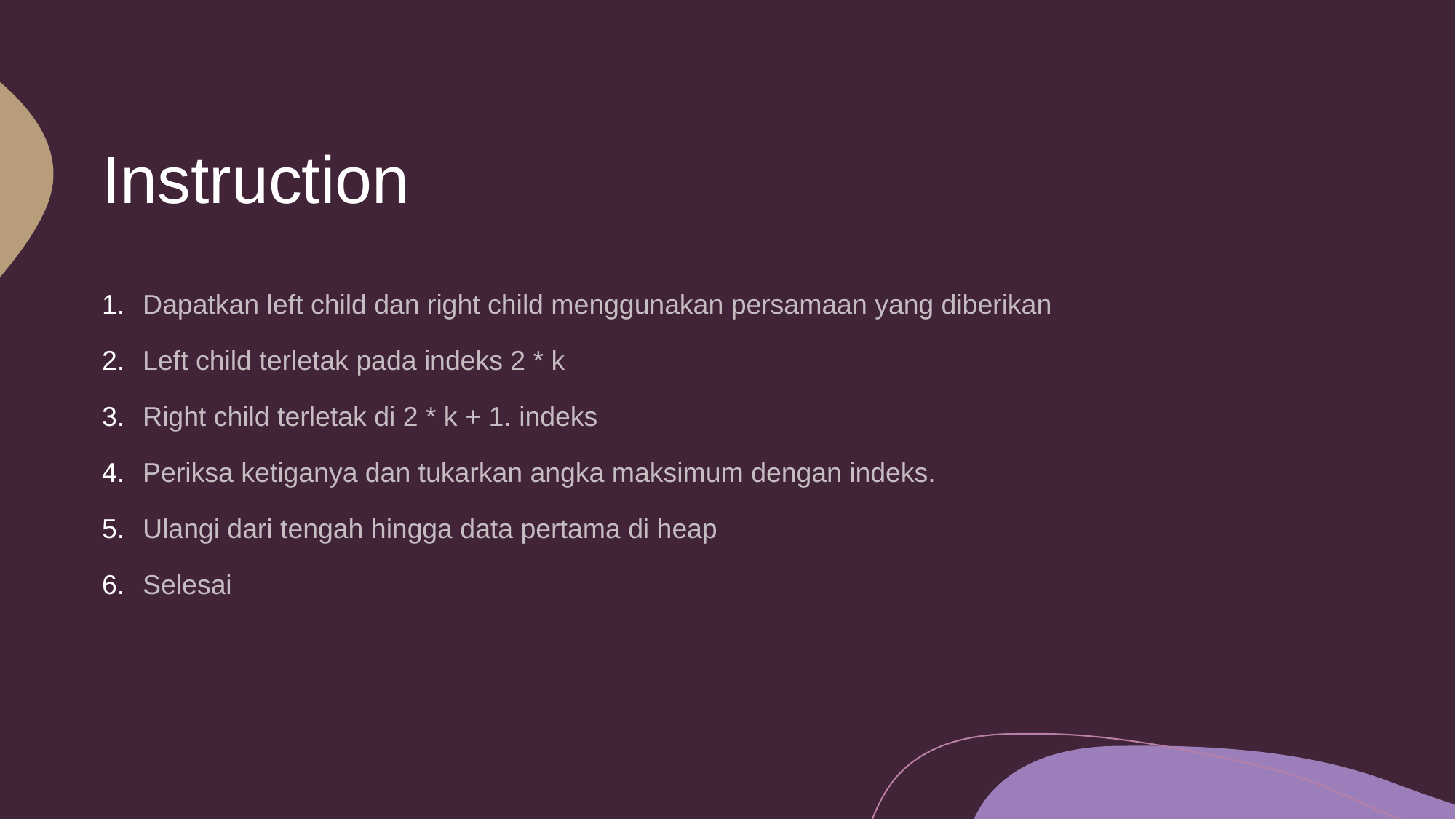

# Instruction
Dapatkan left child dan right child menggunakan persamaan yang diberikan
Left child terletak pada indeks 2 * k
Right child terletak di 2 * k + 1. indeks
Periksa ketiganya dan tukarkan angka maksimum dengan indeks.
Ulangi dari tengah hingga data pertama di heap
Selesai